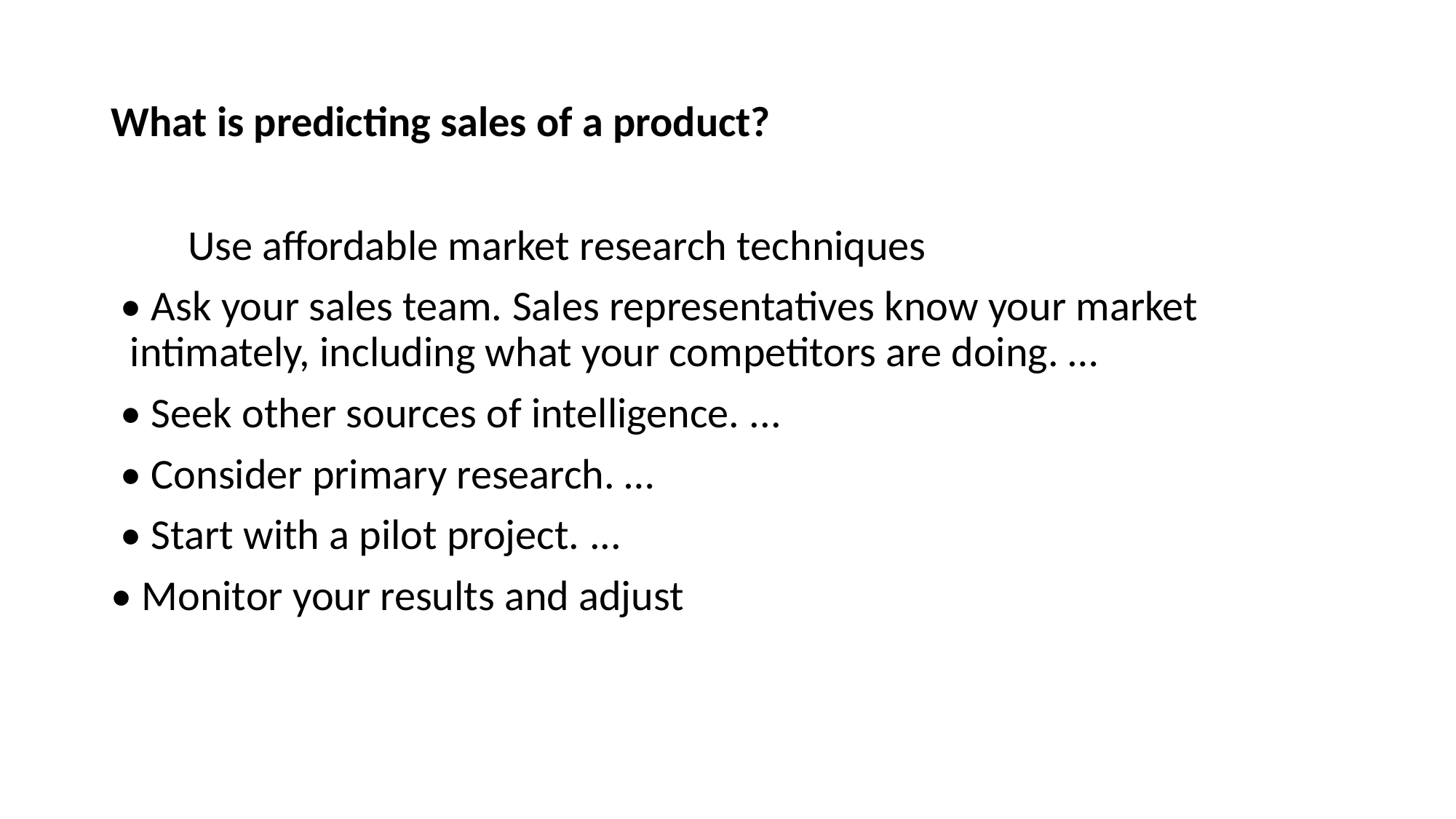

# What is predicting sales of a product?
        Use affordable market research techniques
 • Ask your sales team. Sales representatives know your market            intimately, including what your competitors are doing. …
 • Seek other sources of intelligence. ...
 • Consider primary research. …
 • Start with a pilot project. ...
• Monitor your results and adjust